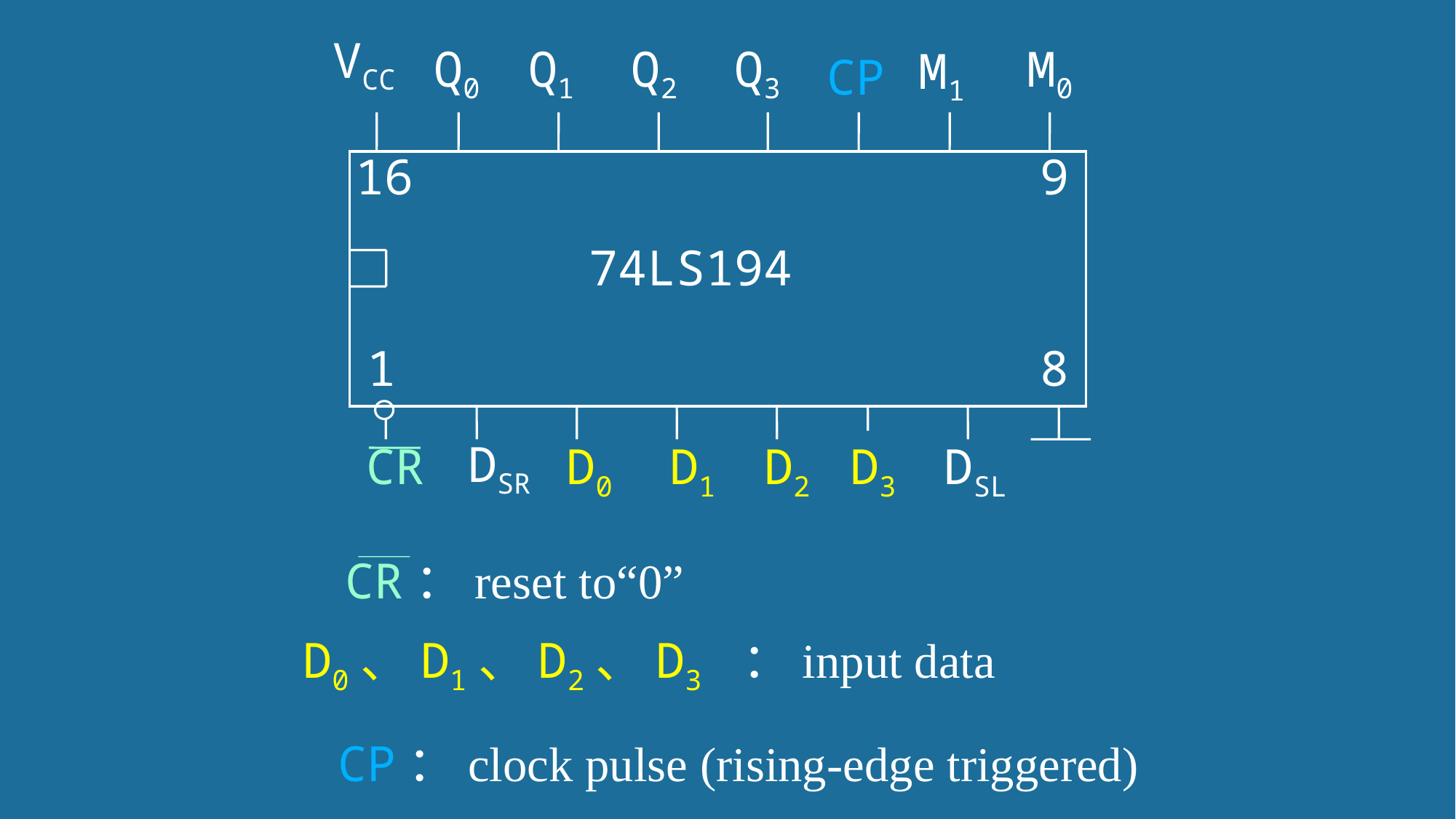

VCC
Q0
Q1
Q2
Q3
M0
M1
CP

16
9

74LS194

1
8

DSR
CR
D0
D1
D2
D3
DSL

CR：reset to“0”

D0、D1、D2、D3 ：input data
CP：clock pulse (rising-edge triggered)